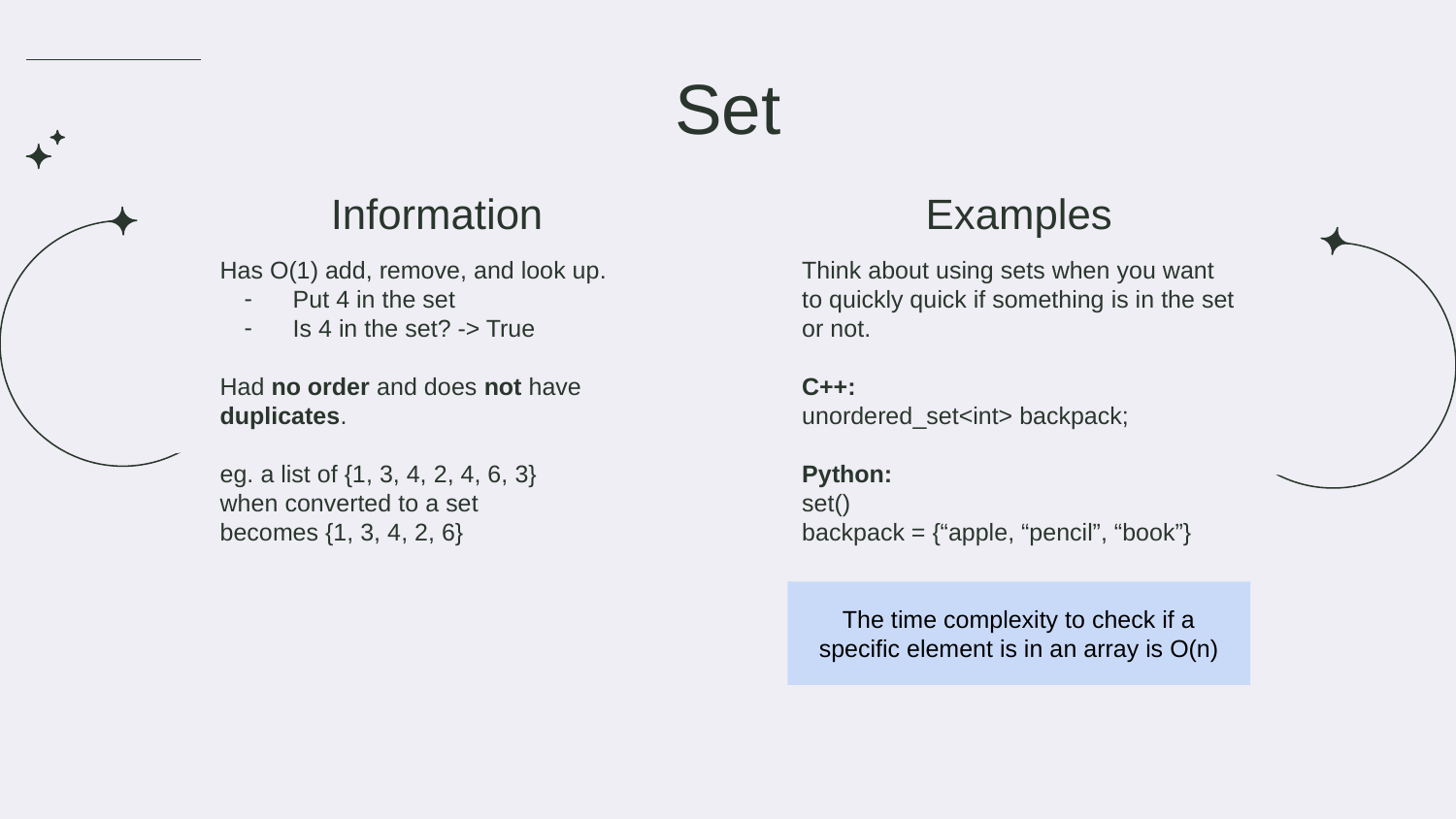

# Set
Information
Examples
Has O(1) add, remove, and look up.
Put 4 in the set
Is 4 in the set? -> True

Had no order and does not have duplicates.

eg. a list of {1, 3, 4, 2, 4, 6, 3}
when converted to a set
becomes {1, 3, 4, 2, 6}
Think about using sets when you want to quickly quick if something is in the set or not.

C++:
unordered_set<int> backpack;

Python:
set()
backpack = {“apple, “pencil”, “book”}
The time complexity to check if a specific element is in an array is O(n)